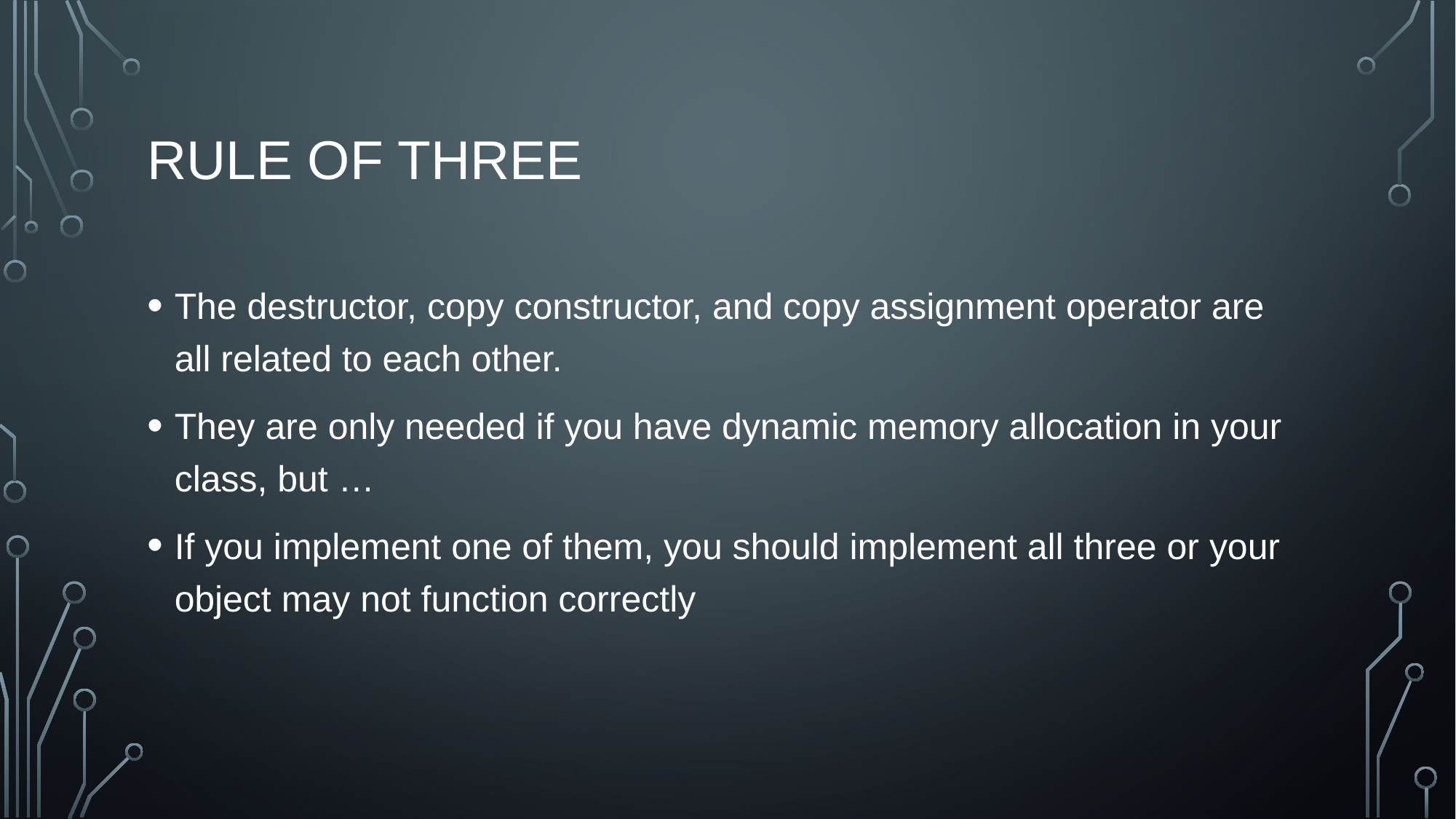

# Rule of Three
The destructor, copy constructor, and copy assignment operator are all related to each other.
They are only needed if you have dynamic memory allocation in your class, but …
If you implement one of them, you should implement all three or your object may not function correctly